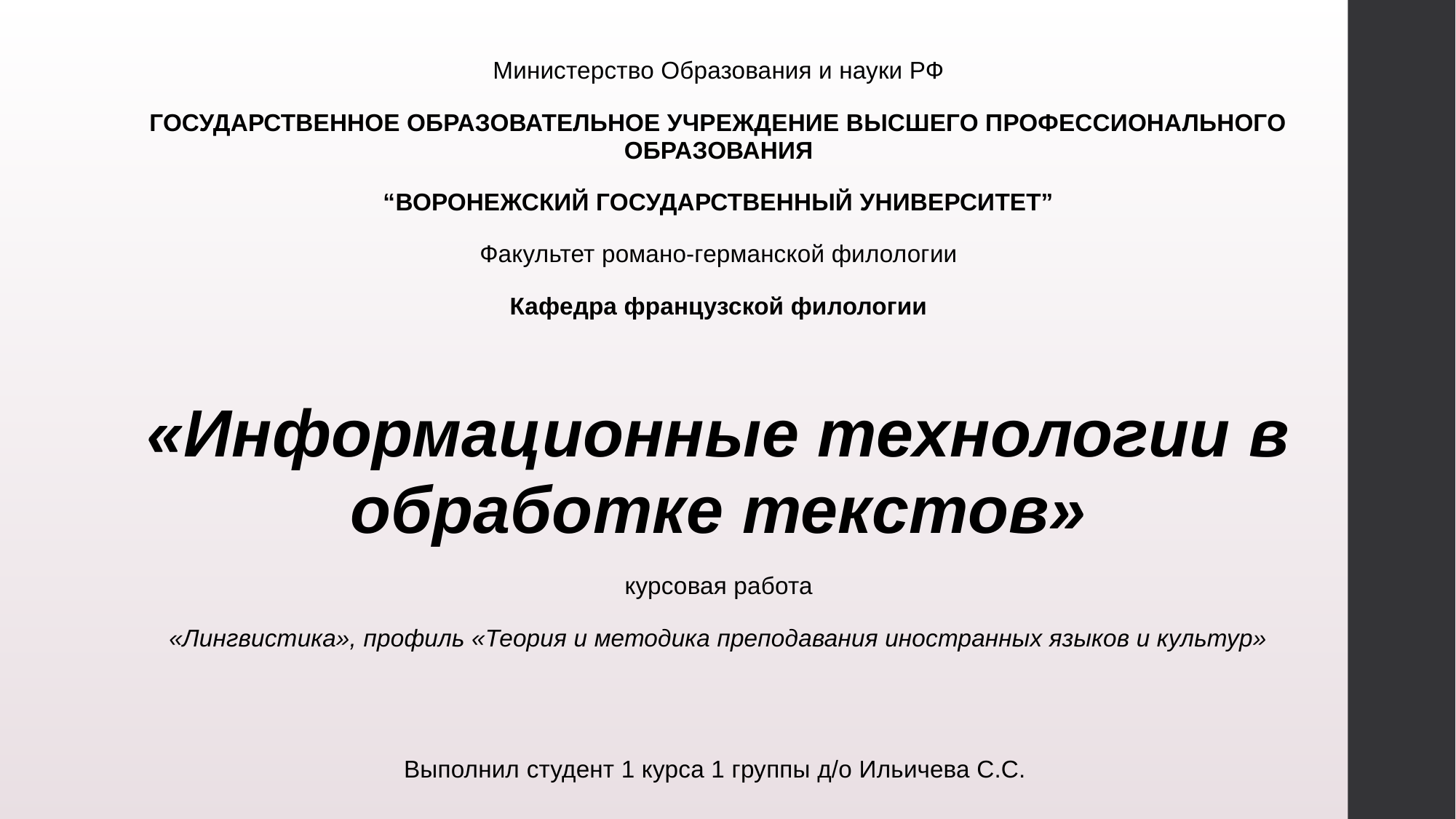

Министерство Образования и науки РФ
ГОСУДАРСТВЕННОЕ ОБРАЗОВАТЕЛЬНОЕ УЧРЕЖДЕНИЕ ВЫСШЕГО ПРОФЕССИОНАЛЬНОГО ОБРАЗОВАНИЯ
“ВОРОНЕЖСКИЙ ГОСУДАРСТВЕННЫЙ УНИВЕРСИТЕТ”
Факультет романо-германской филологии
Кафедра французской филологии

«Информационные технологии в обработке текстов»
курсовая работа
«Лингвистика», профиль «Теория и методика преподавания иностранных языков и культур»

Выполнил студент 1 курса 1 группы д/о Ильичева С.С.

Воронеж 2018